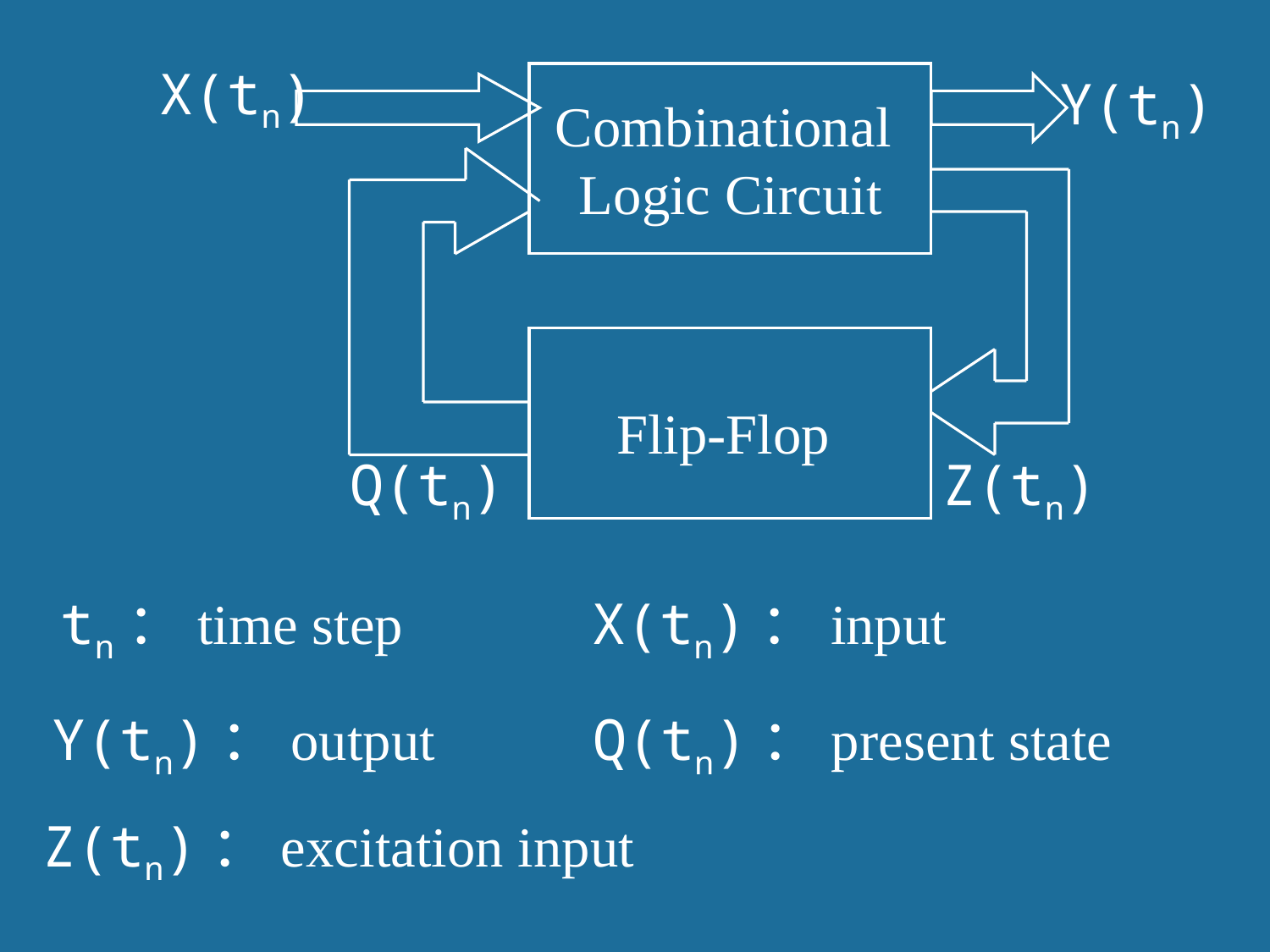

X(tn)
Y(tn)

Combinational
Logic Circuit

Flip-Flop

Q(tn)
Z(tn)

tn：time step
X(tn)：input
Y(tn)：output
Q(tn)：present state
Z(tn)：excitation input